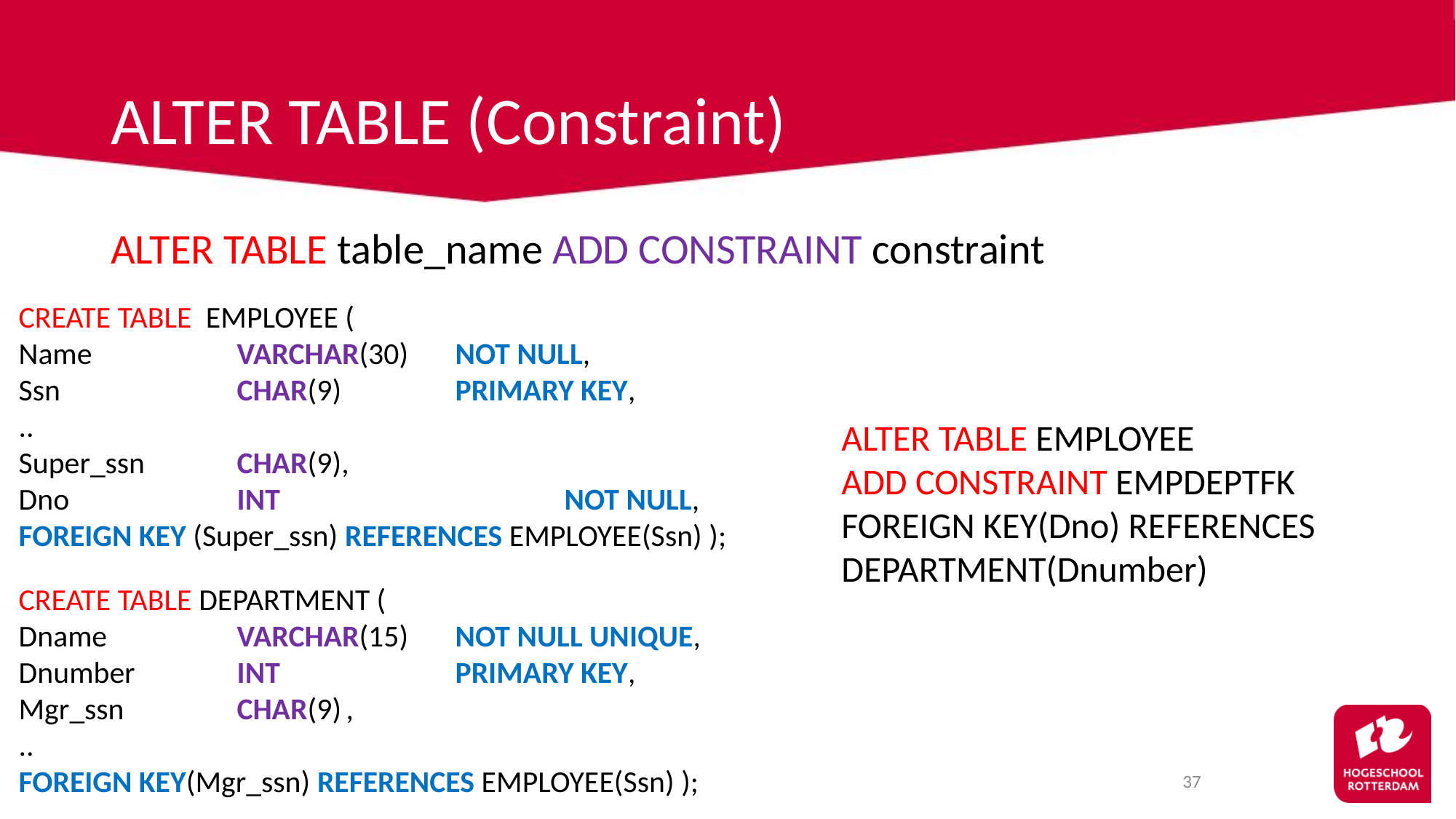

# ALTER TABLE (Constraint)
ALTER TABLE table_name ADD CONSTRAINT constraint
CREATE TABLE  EMPLOYEE (
Name		VARCHAR(30)	NOT NULL,
Ssn		CHAR(9)		PRIMARY KEY,
..
Super_ssn	CHAR(9),
Dno		INT			NOT NULL,
FOREIGN KEY (Super_ssn) REFERENCES EMPLOYEE(Ssn) );
ALTER TABLE EMPLOYEE
ADD CONSTRAINT EMPDEPTFK FOREIGN KEY(Dno) REFERENCES DEPARTMENT(Dnumber)
CREATE TABLE DEPARTMENT (
Dname		VARCHAR(15)	NOT NULL UNIQUE,
Dnumber 	INT 		PRIMARY KEY,
Mgr_ssn		CHAR(9)	,
..
FOREIGN KEY(Mgr_ssn) REFERENCES EMPLOYEE(Ssn) );
37